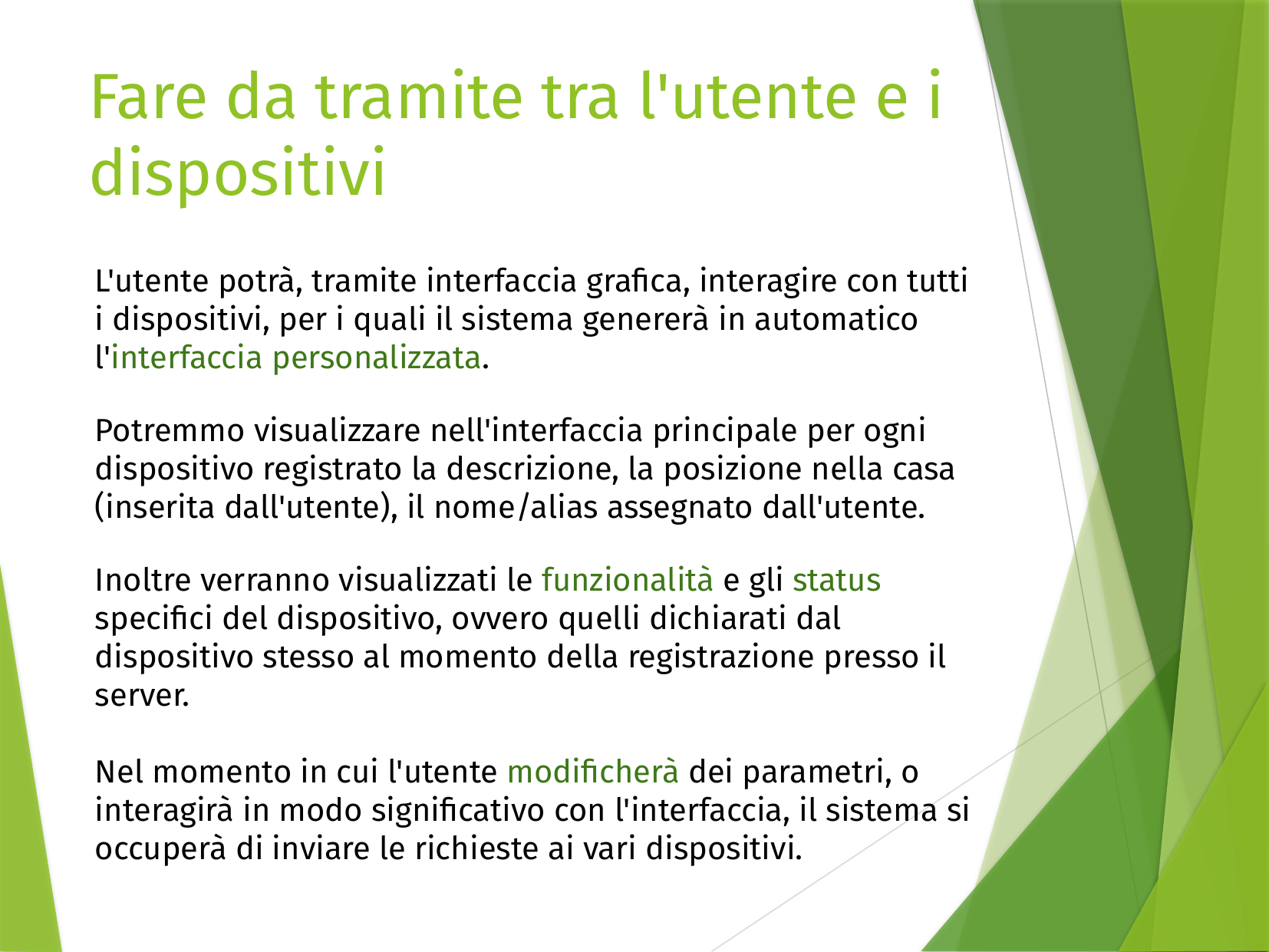

# Fare da tramite tra l'utente e i dispositivi
L'utente potrà, tramite interfaccia grafica, interagire con tutti i dispositivi, per i quali il sistema genererà in automatico l'interfaccia personalizzata.

Potremmo visualizzare nell'interfaccia principale per ogni dispositivo registrato la descrizione, la posizione nella casa (inserita dall'utente), il nome/alias assegnato dall'utente.

Inoltre verranno visualizzati le funzionalità e gli status specifici del dispositivo, ovvero quelli dichiarati dal dispositivo stesso al momento della registrazione presso il server.

Nel momento in cui l'utente modificherà dei parametri, o interagirà in modo significativo con l'interfaccia, il sistema si occuperà di inviare le richieste ai vari dispositivi.